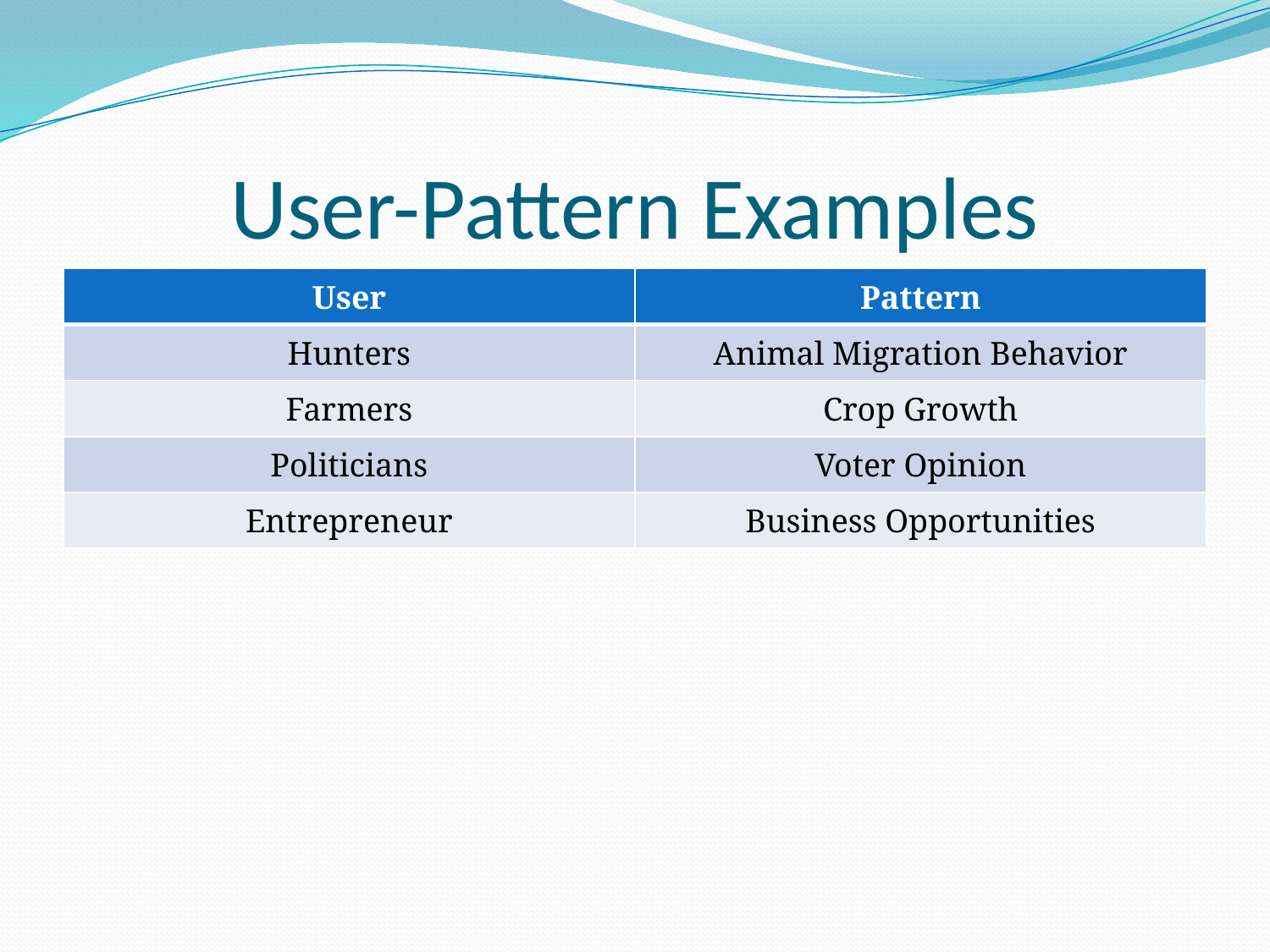

# User-Pattern Examples
| User | Pattern |
| --- | --- |
| Hunters | Animal Migration Behavior |
| Farmers | Crop Growth |
| Politicians | Voter Opinion |
| Entrepreneur | Business Opportunities |